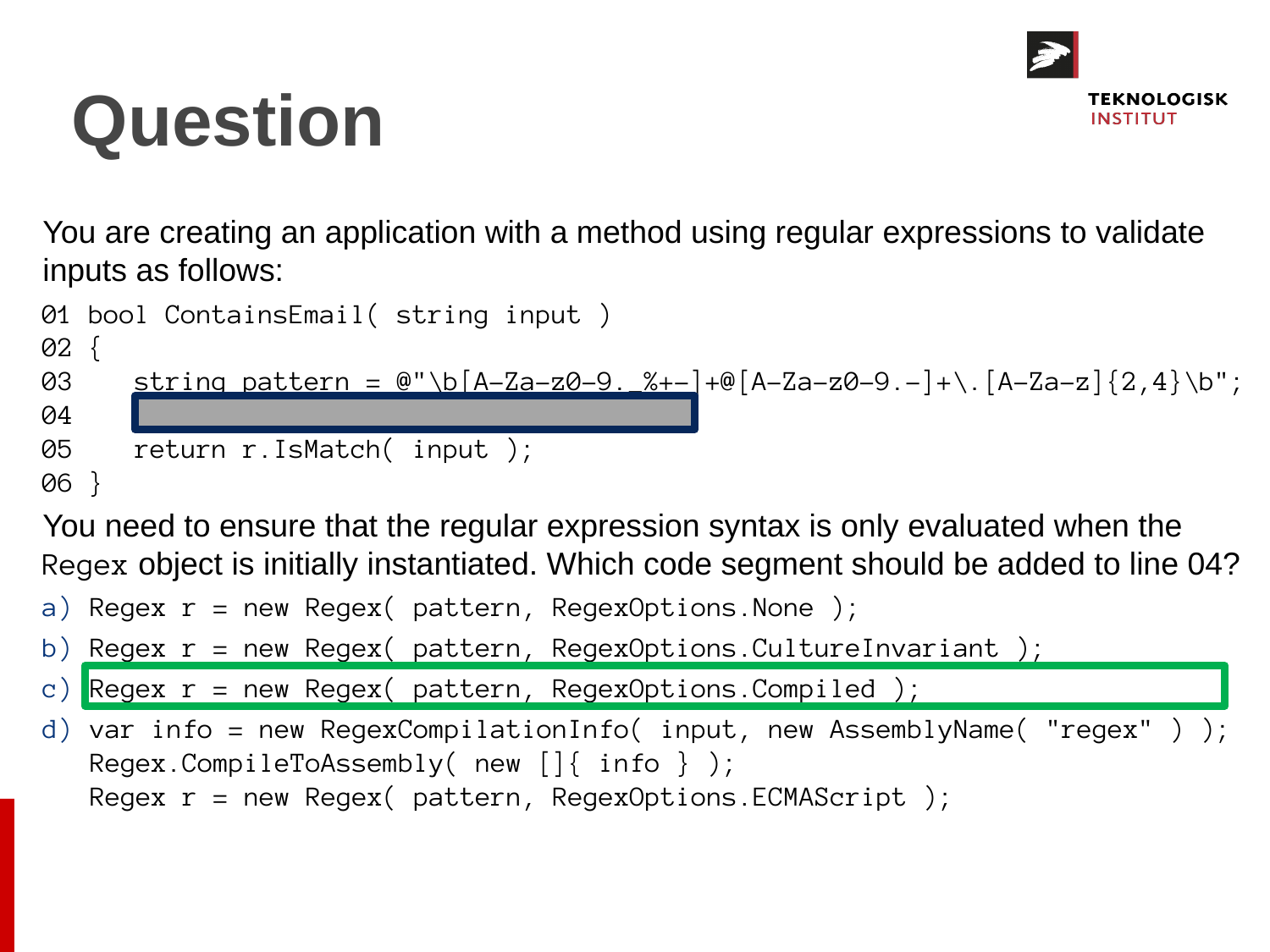

# Question
You are creating an application with a method using regular expressions to validate inputs as follows:
01 bool ContainsEmail( string input )
02 {
03    string pattern = @"\b[A-Za-z0-9._%+-]+@[A-Za-z0-9.-]+\.[A-Za-z]{2,4}\b";
04
05    return r.IsMatch( input );
06 }
You need to ensure that the regular expression syntax is only evaluated when the Regex object is initially instantiated. Which code segment should be added to line 04?
Regex r = new Regex( pattern, RegexOptions.None );
Regex r = new Regex( pattern, RegexOptions.CultureInvariant );
Regex r = new Regex( pattern, RegexOptions.Compiled );
var info = new RegexCompilationInfo( input, new AssemblyName( "regex" ) );
Regex.CompileToAssembly( new []{ info } );
Regex r = new Regex( pattern, RegexOptions.ECMAScript );